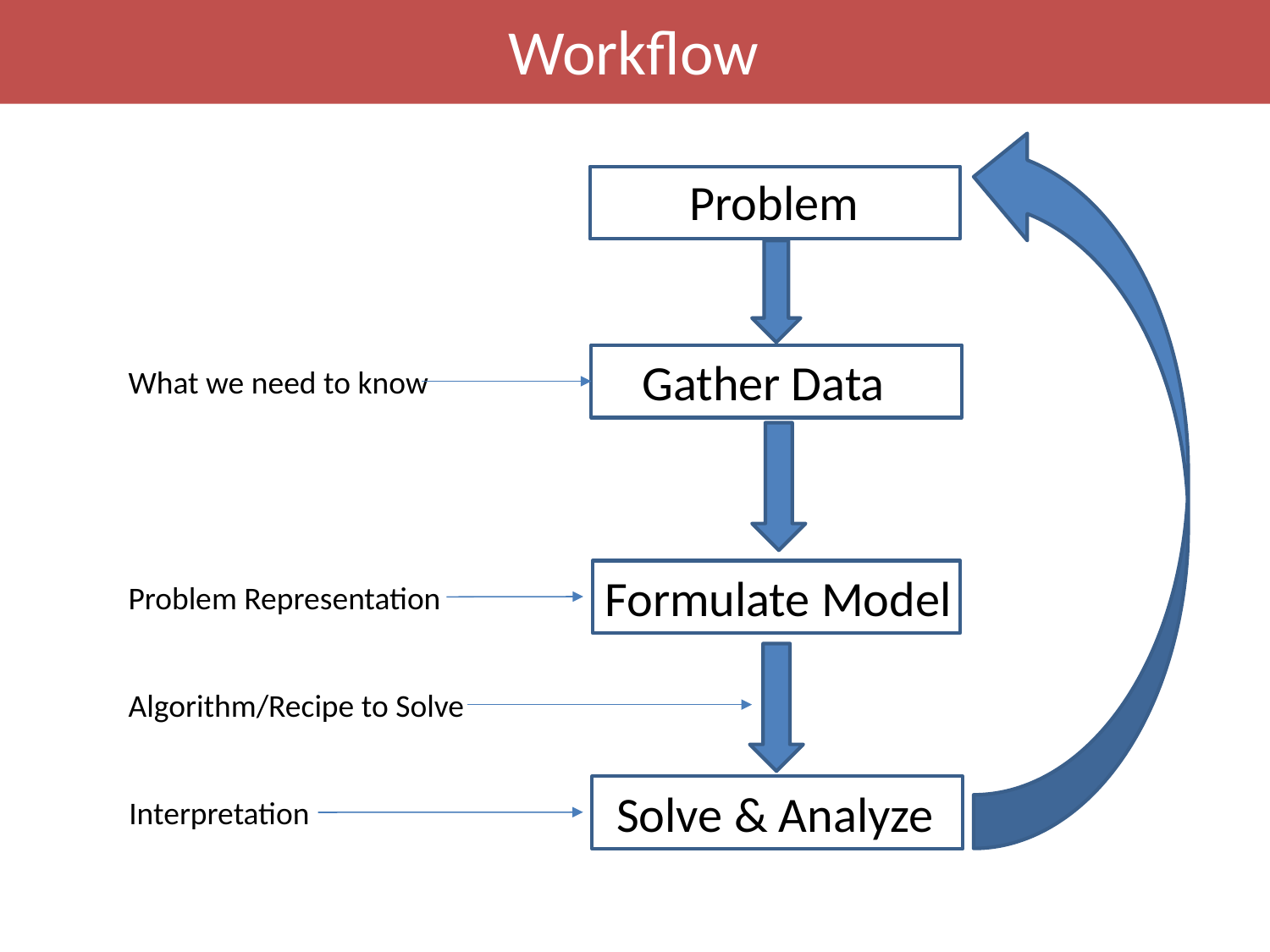

Workflow
Problem

Gather Data
What we need to know

Formulate Model
Problem Representation
Algorithm/Recipe to Solve

Solve & Analyze
Interpretation